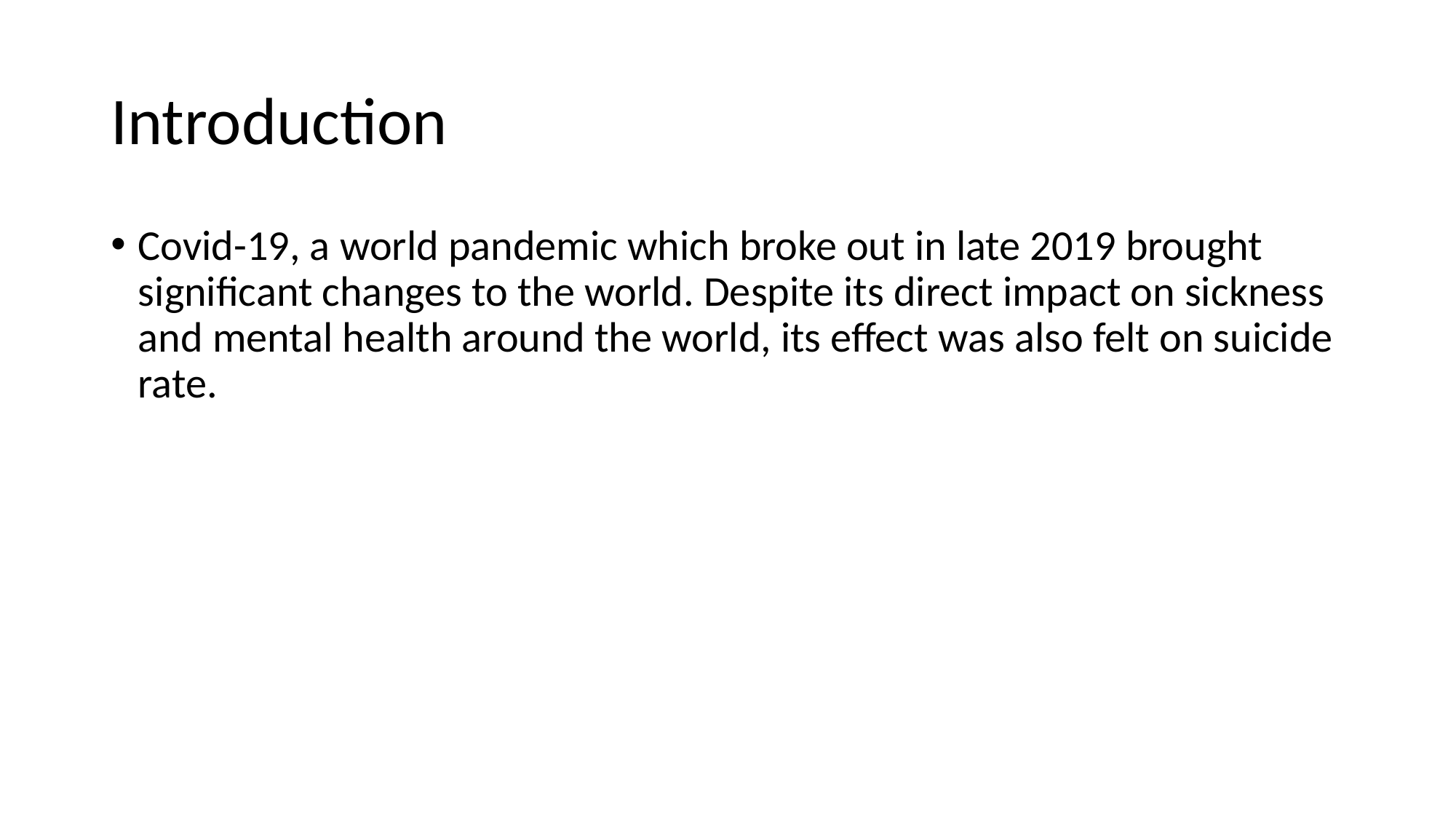

# Introduction
Covid-19, a world pandemic which broke out in late 2019 brought significant changes to the world. Despite its direct impact on sickness and mental health around the world, its effect was also felt on suicide rate.